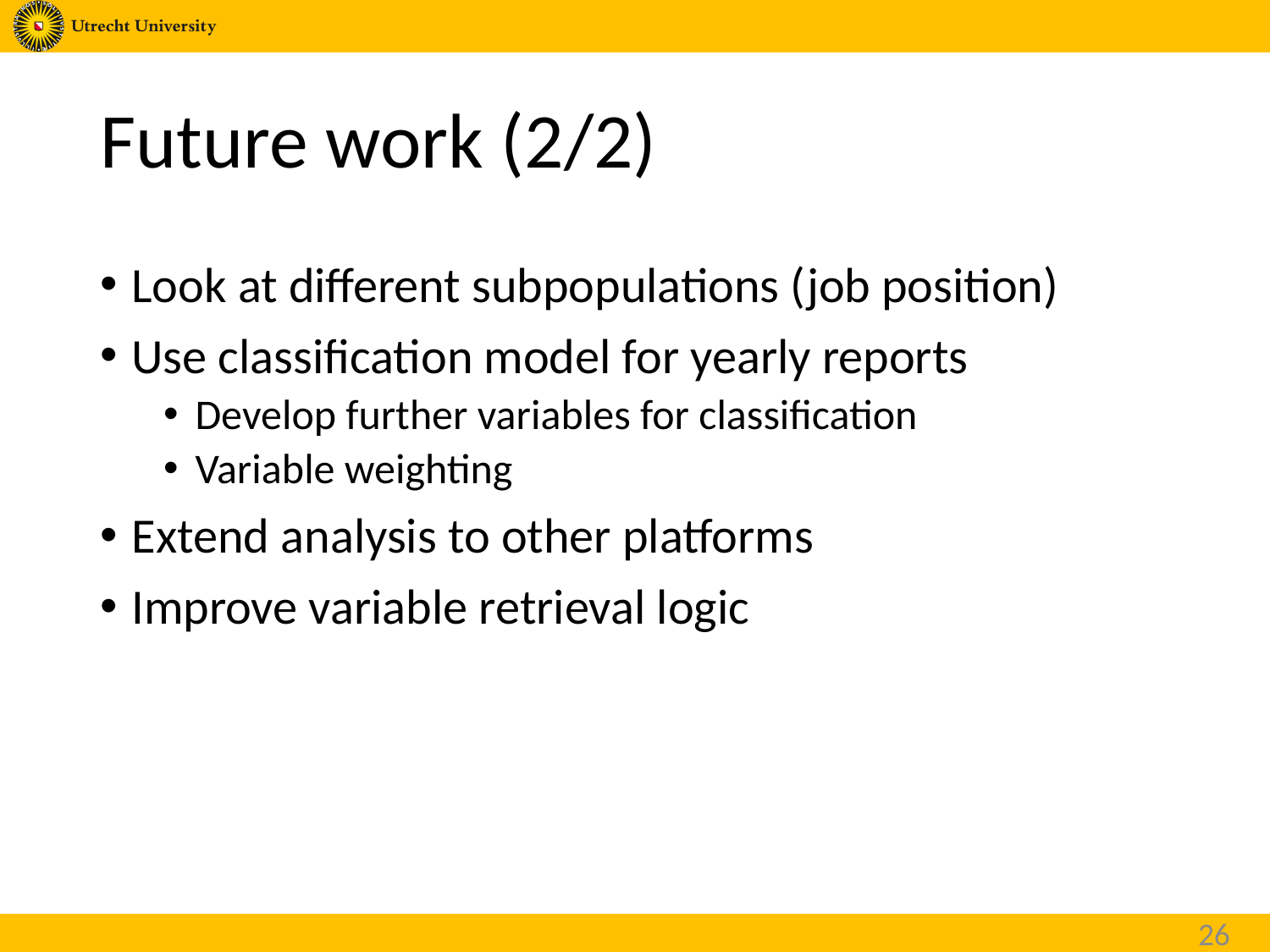

# Future work (2/2)
Look at different subpopulations (job position)
Use classification model for yearly reports
Develop further variables for classification
Variable weighting
Extend analysis to other platforms
Improve variable retrieval logic
26